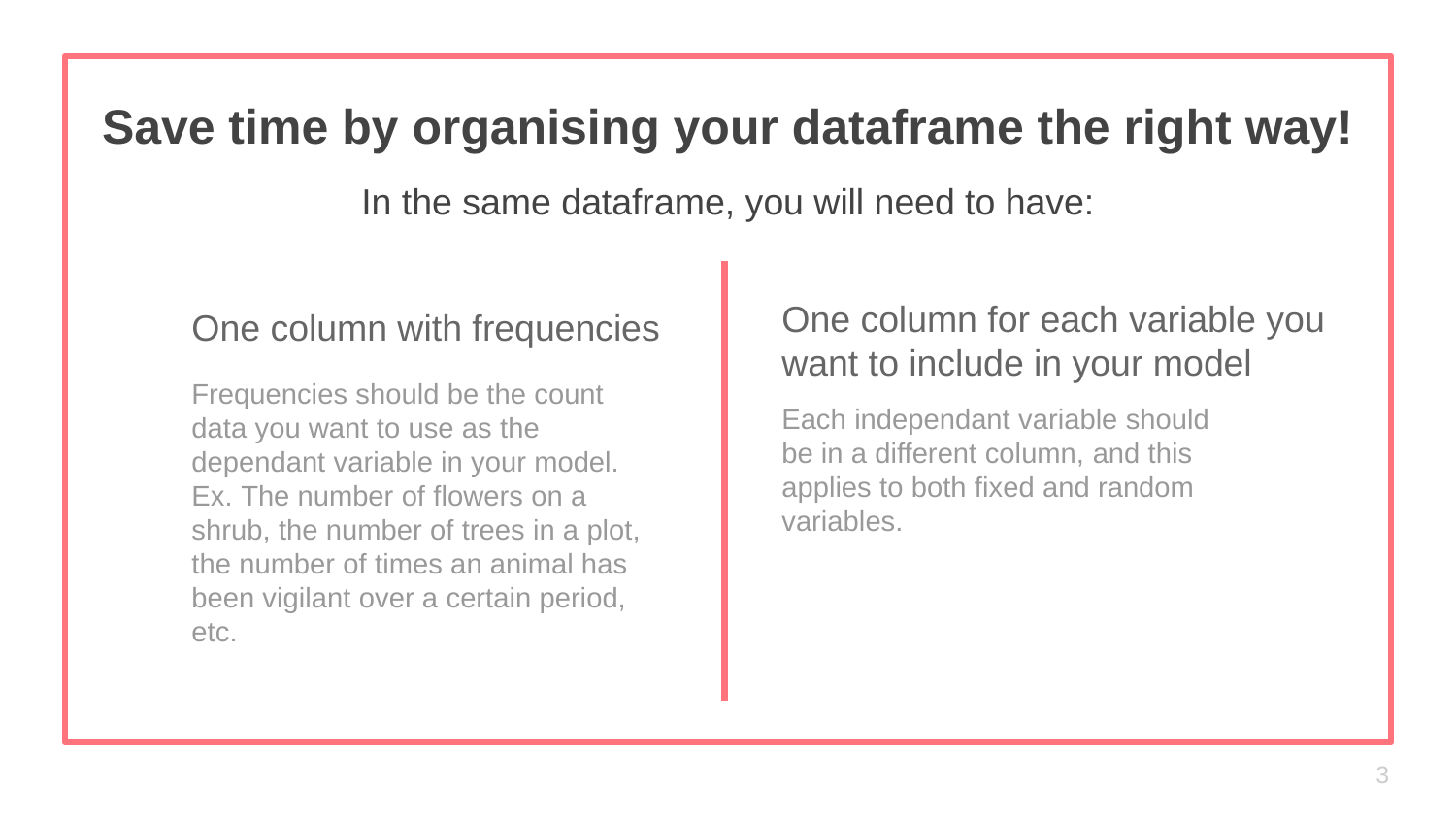

Save time by organising your dataframe the right way!
In the same dataframe, you will need to have:
# One column with frequencies
One column for each variable you want to include in your model
Frequencies should be the count data you want to use as the dependant variable in your model. Ex. The number of flowers on a shrub, the number of trees in a plot, the number of times an animal has been vigilant over a certain period, etc.
Each independant variable should be in a different column, and this applies to both fixed and random variables.
3